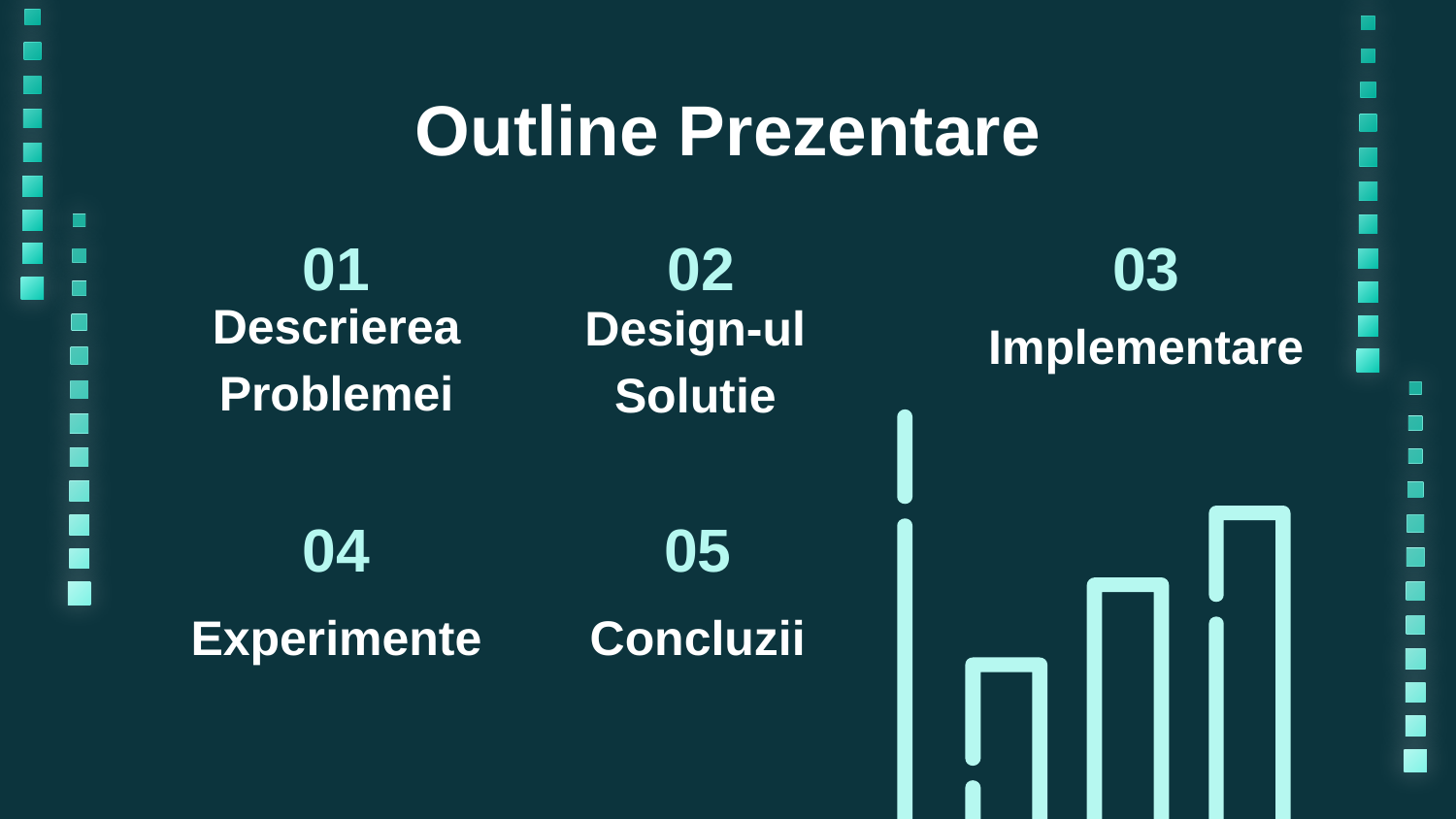

# Outline Prezentare
01
02
03
Implementare
Descrierea Problemei
Design-ul Solutie

04
05
Experimente
Concluzii